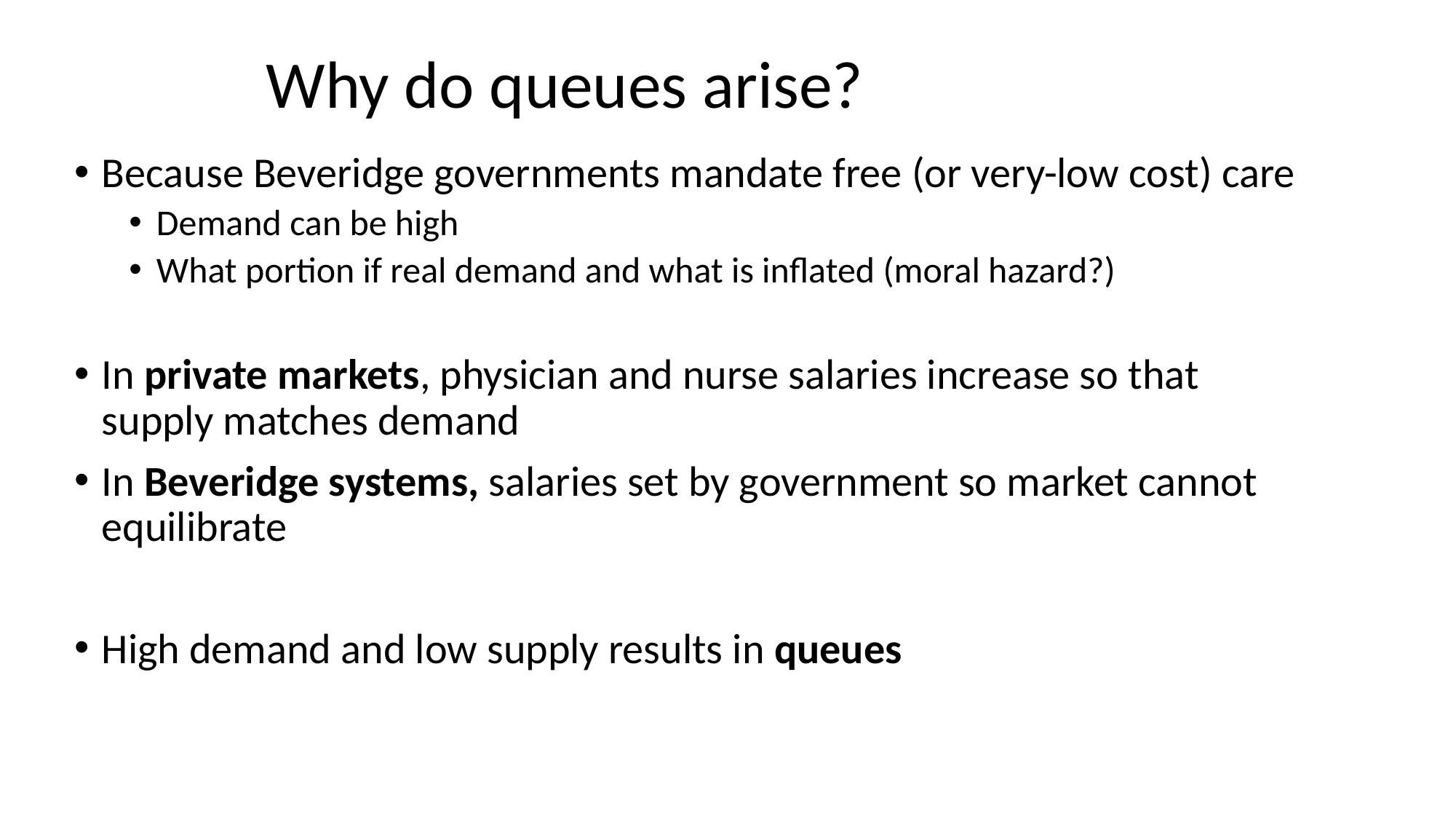

# Why do queues arise?
Because Beveridge governments mandate free (or very-low cost) care
Demand can be high
What portion if real demand and what is inflated (moral hazard?)

In private markets, physician and nurse salaries increase so that supply matches demand
In Beveridge systems, salaries set by government so market cannot equilibrate

High demand and low supply results in queues